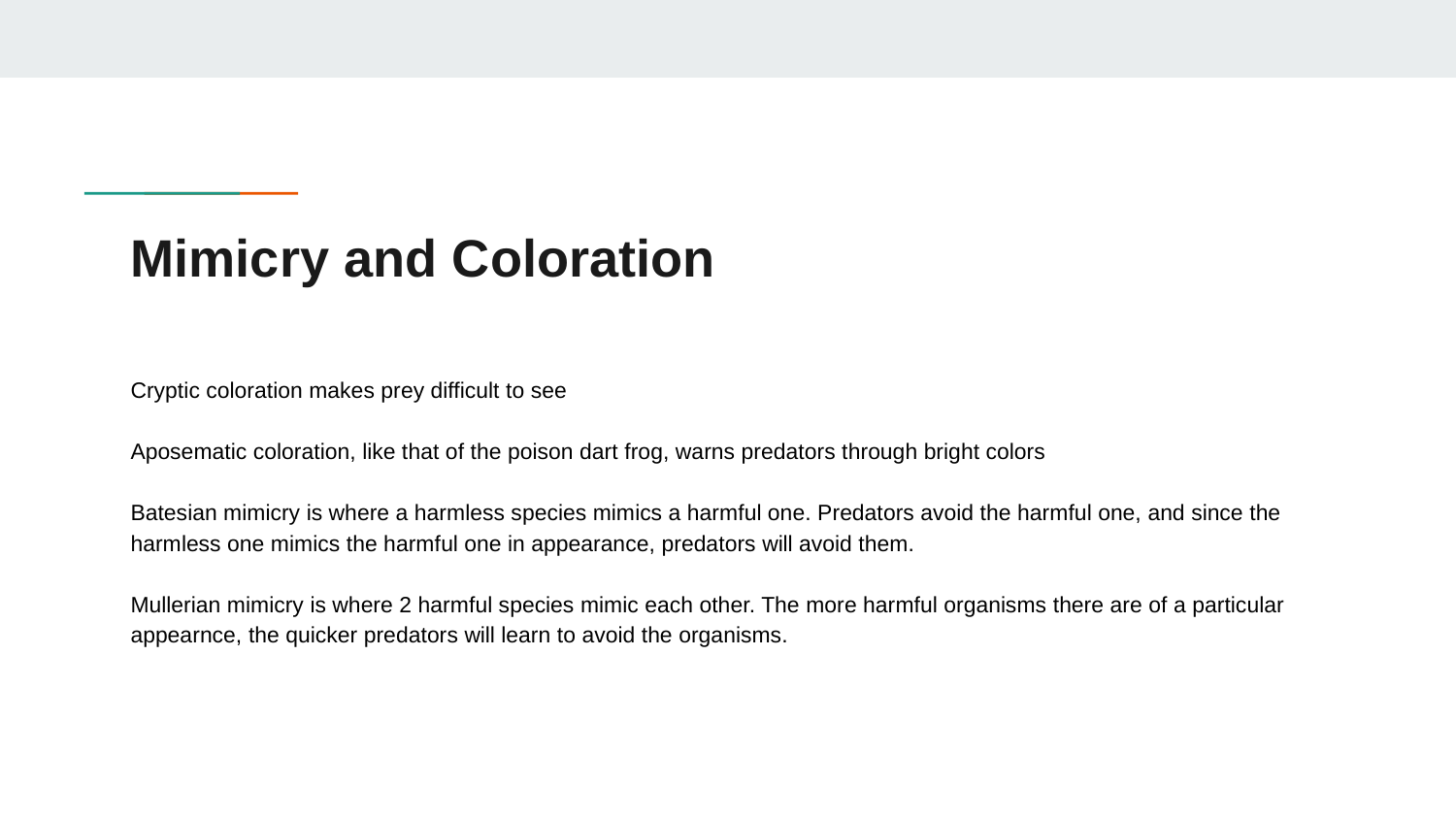

# Mimicry and Coloration

Cryptic coloration makes prey difficult to see

Aposematic coloration, like that of the poison dart frog, warns predators through bright colors

Batesian mimicry is where a harmless species mimics a harmful one. Predators avoid the harmful one, and since the harmless one mimics the harmful one in appearance, predators will avoid them.

Mullerian mimicry is where 2 harmful species mimic each other. The more harmful organisms there are of a particular appearnce, the quicker predators will learn to avoid the organisms.